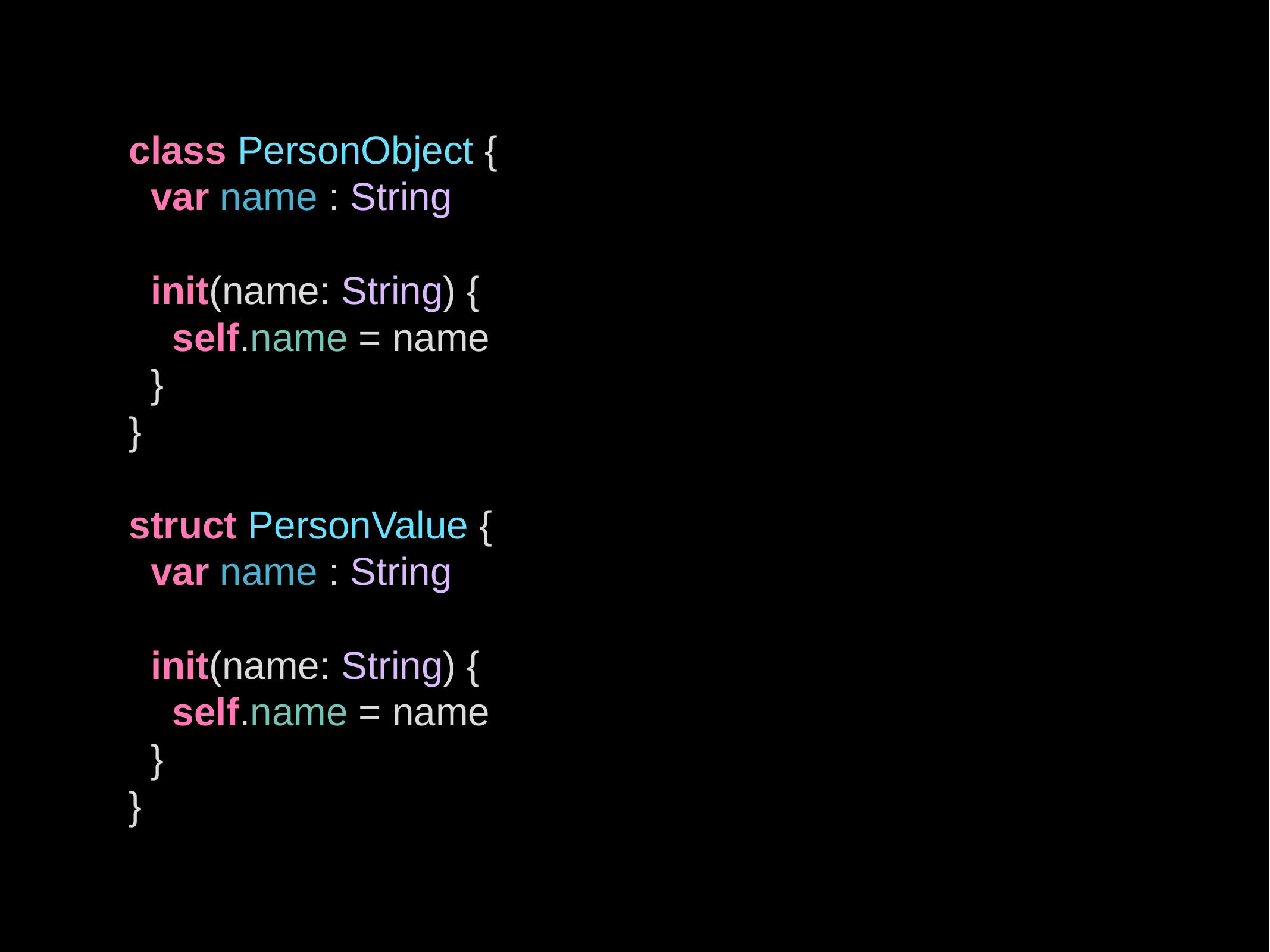

# class PersonObject {
  var name : String

  init(name: String) {
    self.name = name
  }
}

struct PersonValue {
  var name : String

  init(name: String) {
    self.name = name
  }
}